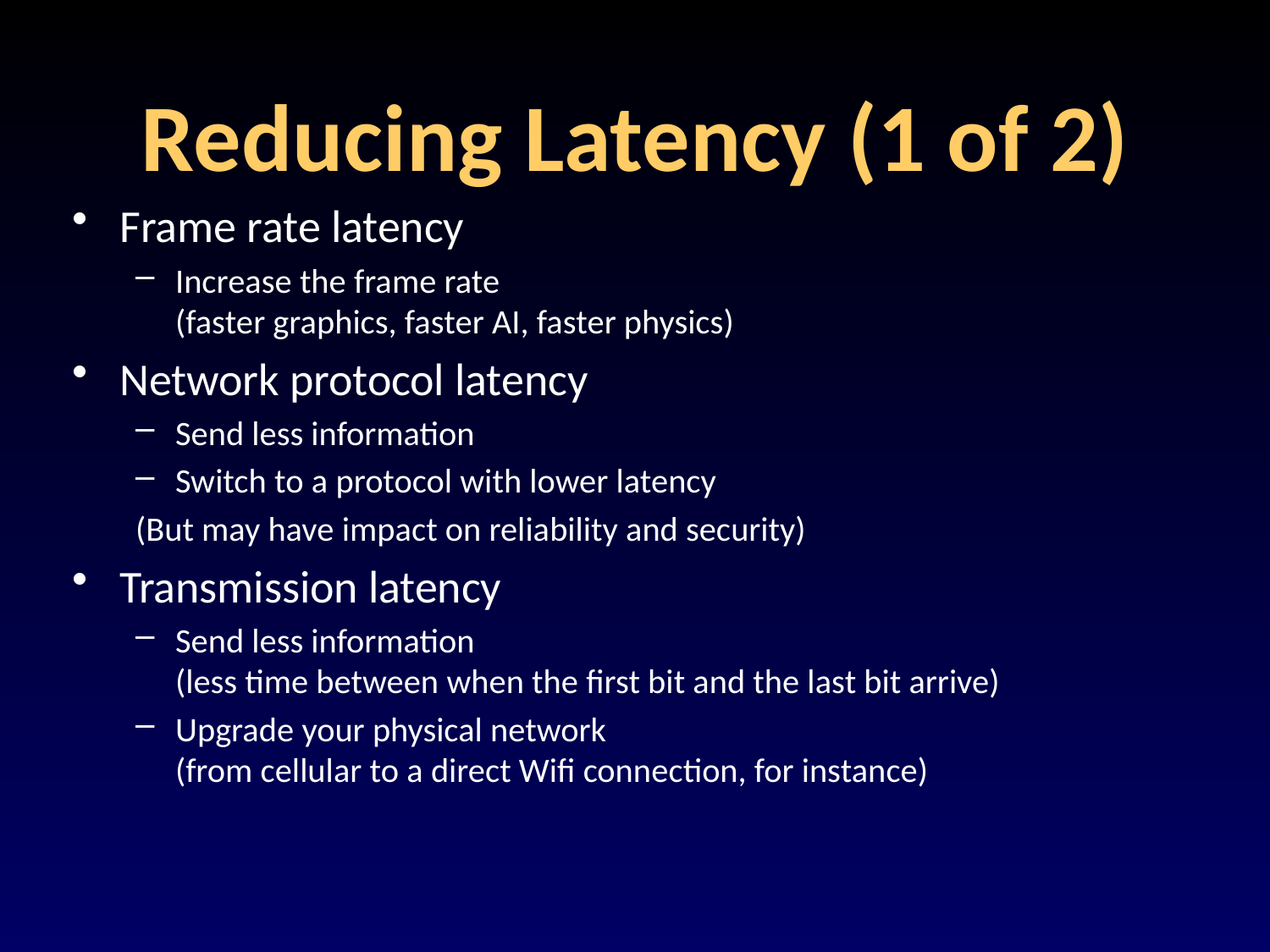

# Reducing Latency (1 of 2)
Frame rate latency
Increase the frame rate
(faster graphics, faster AI, faster physics)
Network protocol latency
Send less information
Switch to a protocol with lower latency
(But may have impact on reliability and security)
Transmission latency
Send less information
(less time between when the first bit and the last bit arrive)
Upgrade your physical network
(from cellular to a direct Wifi connection, for instance)